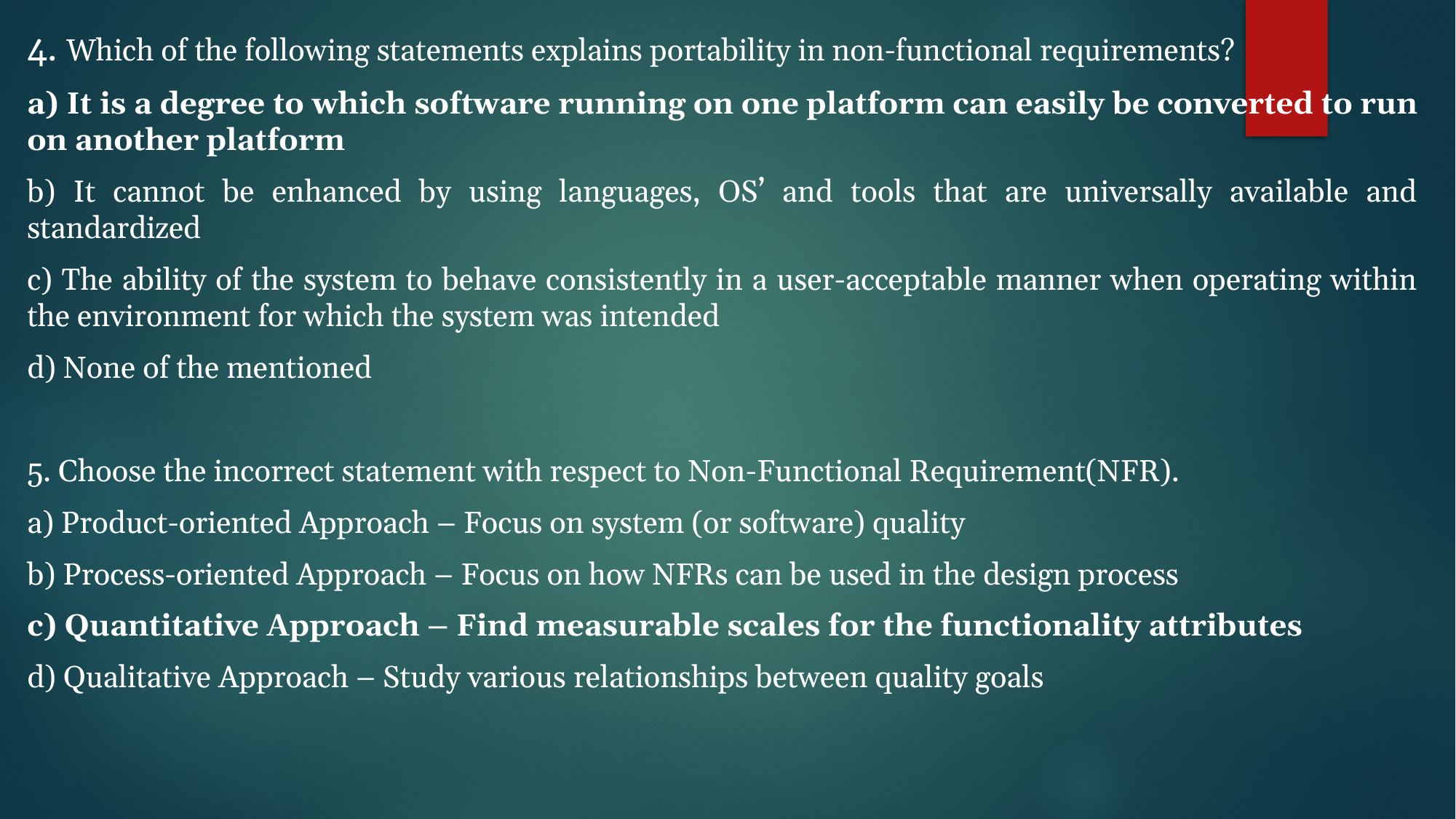

4. Which of the following statements explains portability in non-functional requirements?
a) It is a degree to which software running on one platform can easily be converted to run on another platform
b) It cannot be enhanced by using languages, OS’ and tools that are universally available and standardized
c) The ability of the system to behave consistently in a user-acceptable manner when operating within the environment for which the system was intended
d) None of the mentioned

5. Choose the incorrect statement with respect to Non-Functional Requirement(NFR).
a) Product-oriented Approach – Focus on system (or software) quality
b) Process-oriented Approach – Focus on how NFRs can be used in the design process
c) Quantitative Approach – Find measurable scales for the functionality attributes
d) Qualitative Approach – Study various relationships between quality goals